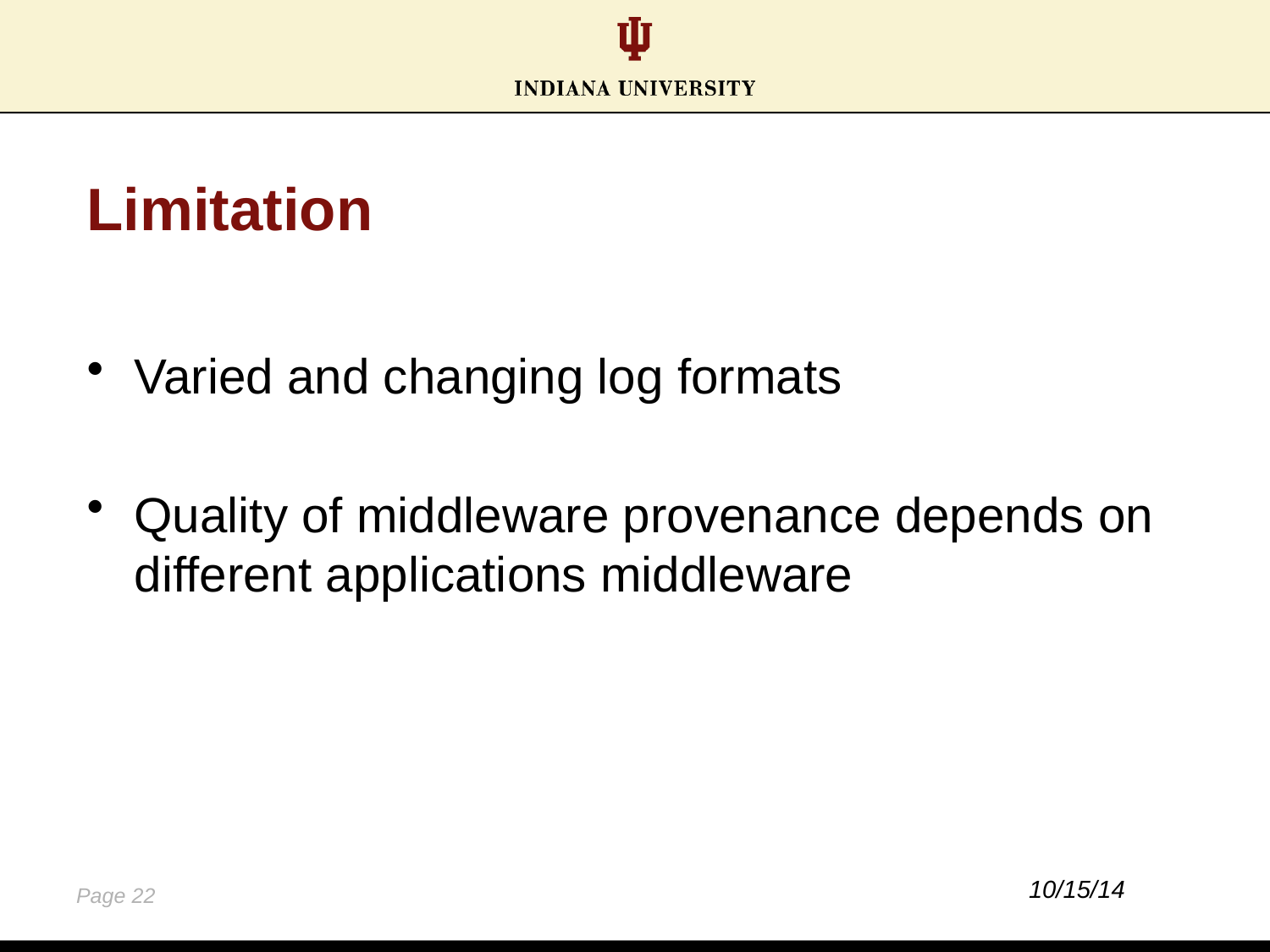

# Limitation
Varied and changing log formats

Quality of middleware provenance depends on different applications middleware

10/15/14
Page 22